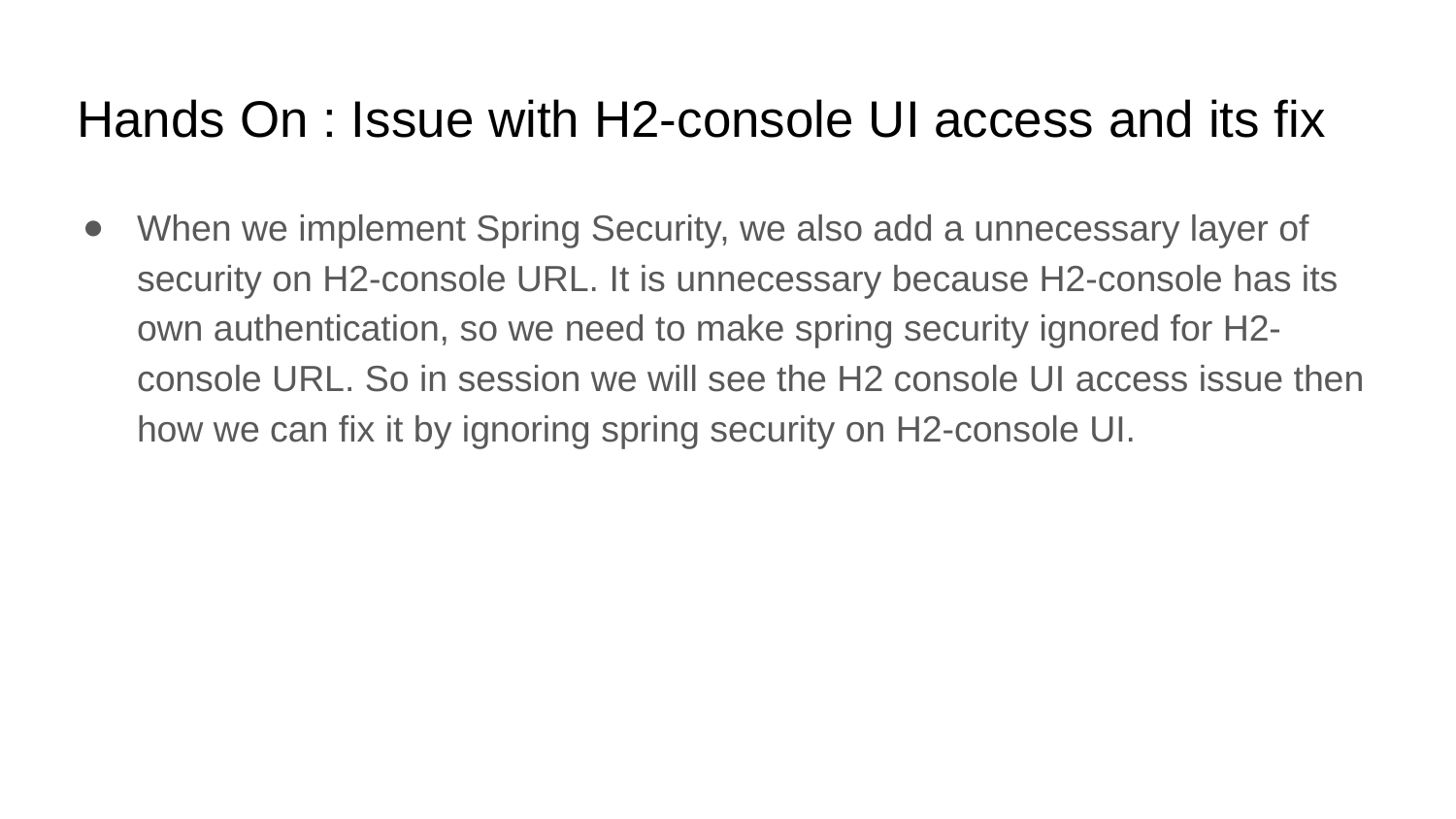

# Hands On : Issue with H2-console UI access and its fix

When we implement Spring Security, we also add a unnecessary layer of security on H2-console URL. It is unnecessary because H2-console has its own authentication, so we need to make spring security ignored for H2-console URL. So in session we will see the H2 console UI access issue then how we can fix it by ignoring spring security on H2-console UI.